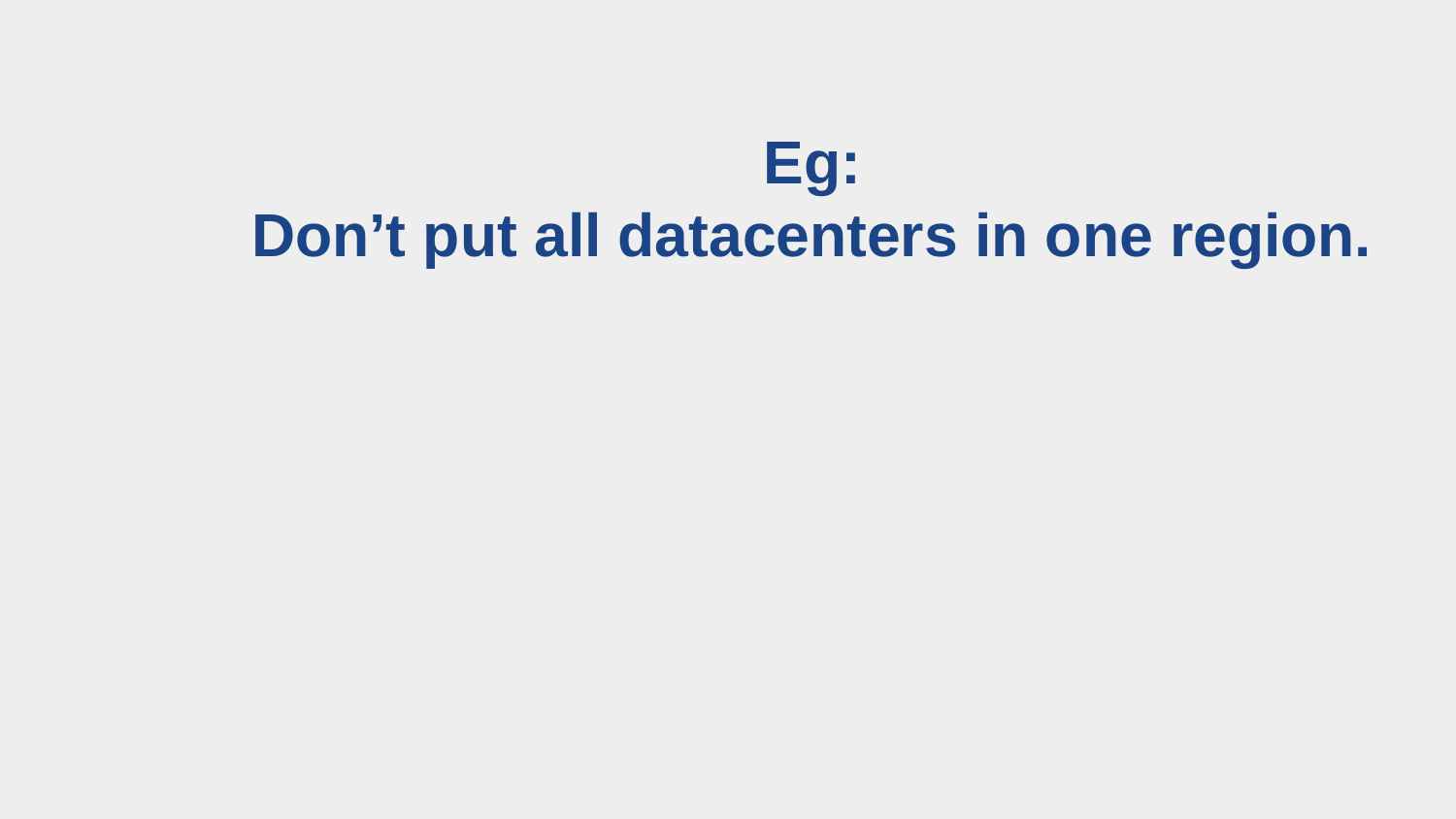

# Eg: Don’t put all datacenters in one region.